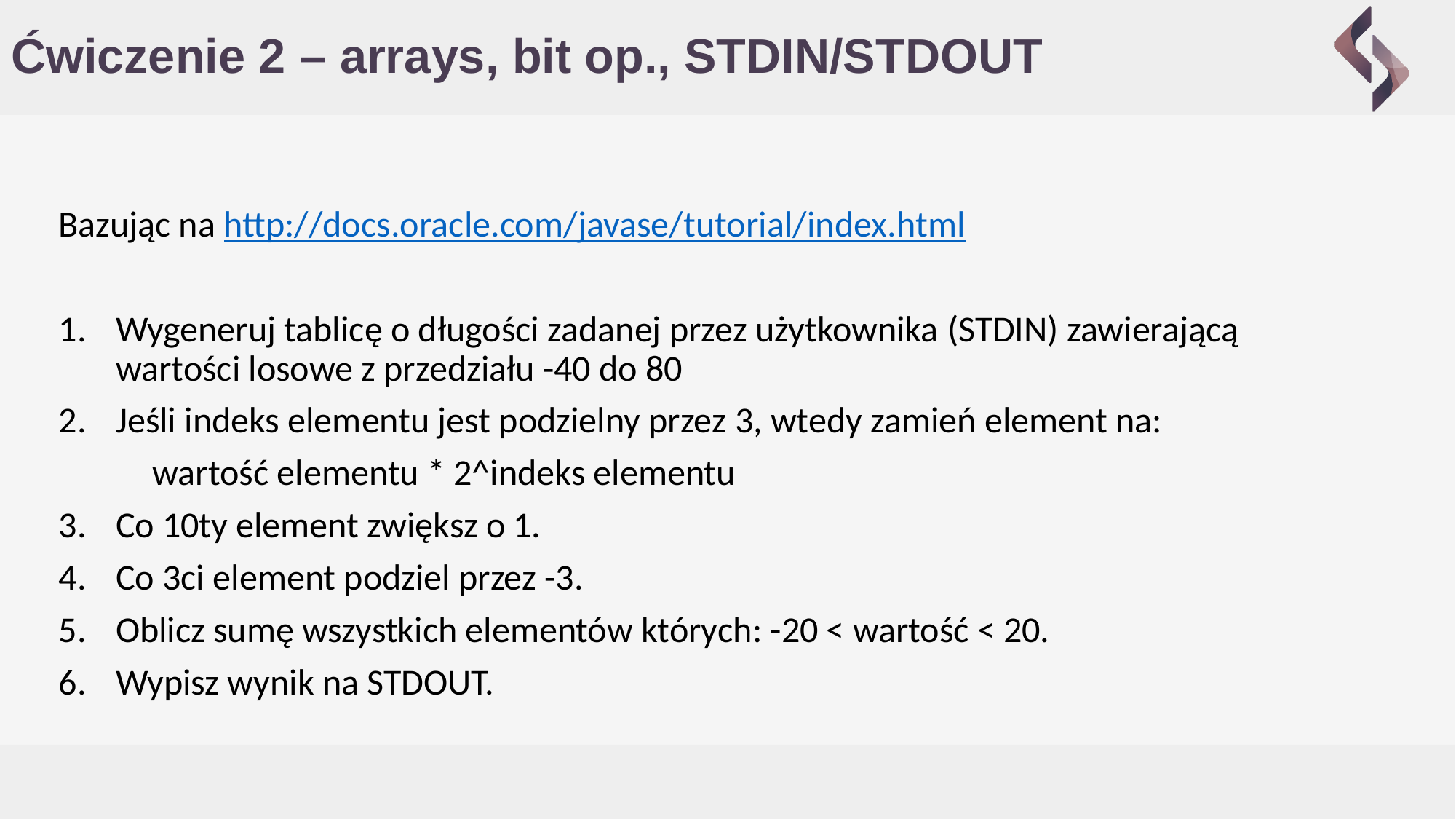

# Ćwiczenie 2 – arrays, bit op., STDIN/STDOUT
Bazując na http://docs.oracle.com/javase/tutorial/index.html

Wygeneruj tablicę o długości zadanej przez użytkownika (STDIN) zawierającą wartości losowe z przedziału -40 do 80
Jeśli indeks elementu jest podzielny przez 3, wtedy zamień element na:
	wartość elementu * 2^indeks elementu
Co 10ty element zwiększ o 1.
Co 3ci element podziel przez -3.
Oblicz sumę wszystkich elementów których: -20 < wartość < 20.
Wypisz wynik na STDOUT.